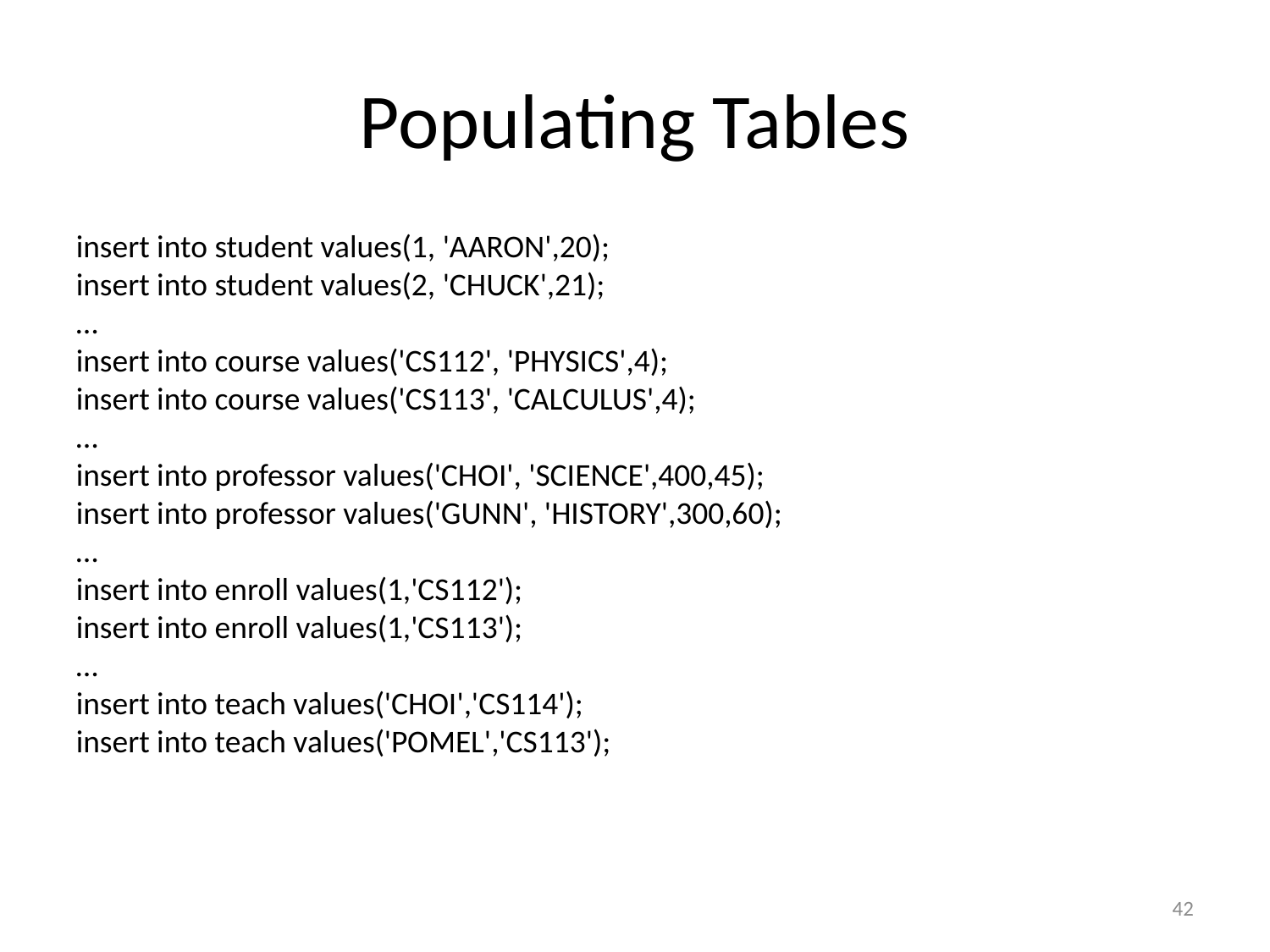

# Populating Tables
insert into student values(1, 'AARON',20);
insert into student values(2, 'CHUCK',21);
…
insert into course values('CS112', 'PHYSICS',4);
insert into course values('CS113', 'CALCULUS',4);
…
insert into professor values('CHOI', 'SCIENCE',400,45);
insert into professor values('GUNN', 'HISTORY',300,60);
…
insert into enroll values(1,'CS112');
insert into enroll values(1,'CS113');
…
insert into teach values('CHOI','CS114');
insert into teach values('POMEL','CS113');

42